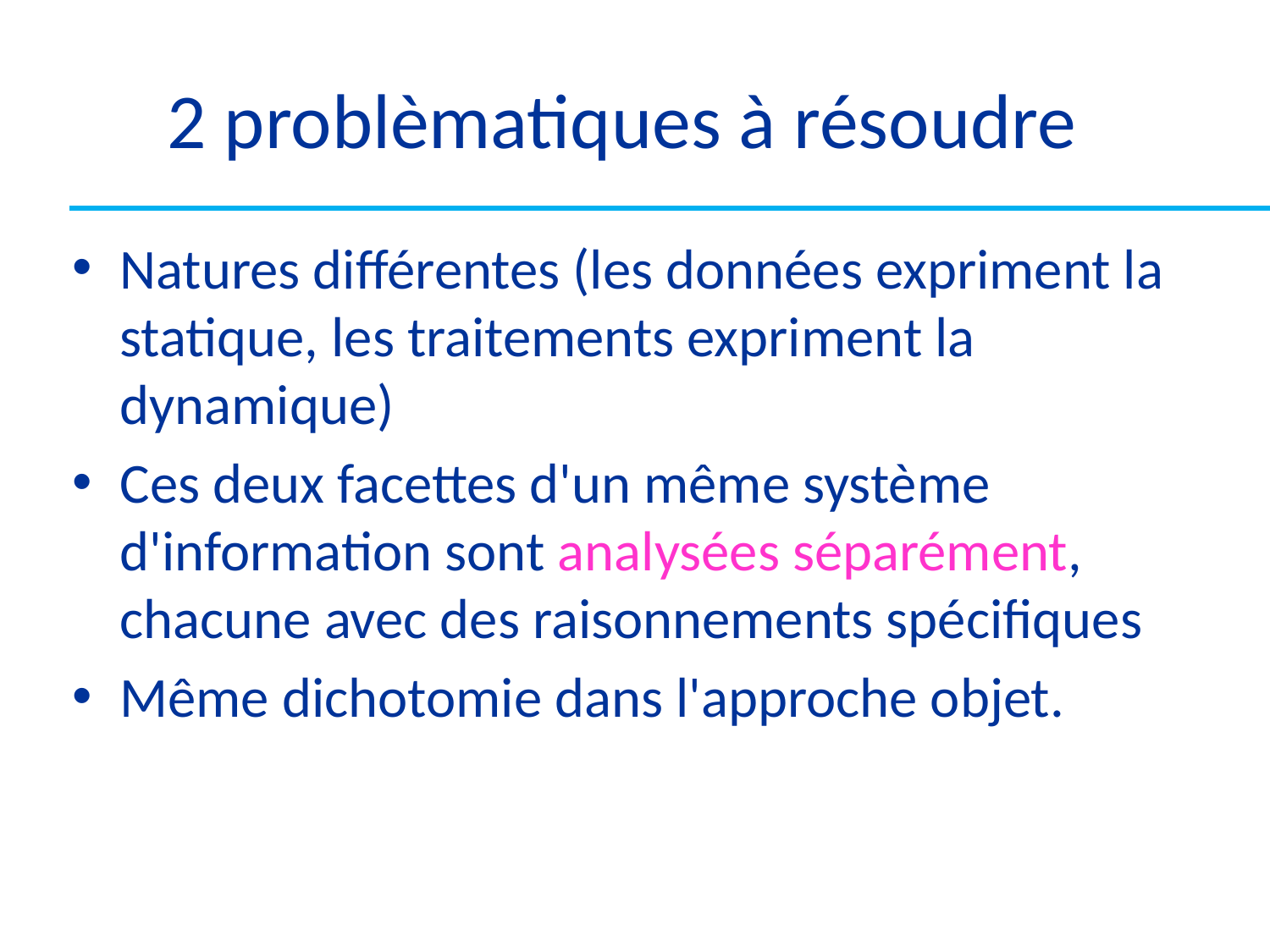

# 2 problèmatiques à résoudre
Natures différentes (les données expriment la statique, les traitements expriment la dynamique)
Ces deux facettes d'un même système d'information sont analysées séparément, chacune avec des raisonnements spécifiques
Même dichotomie dans l'approche objet.